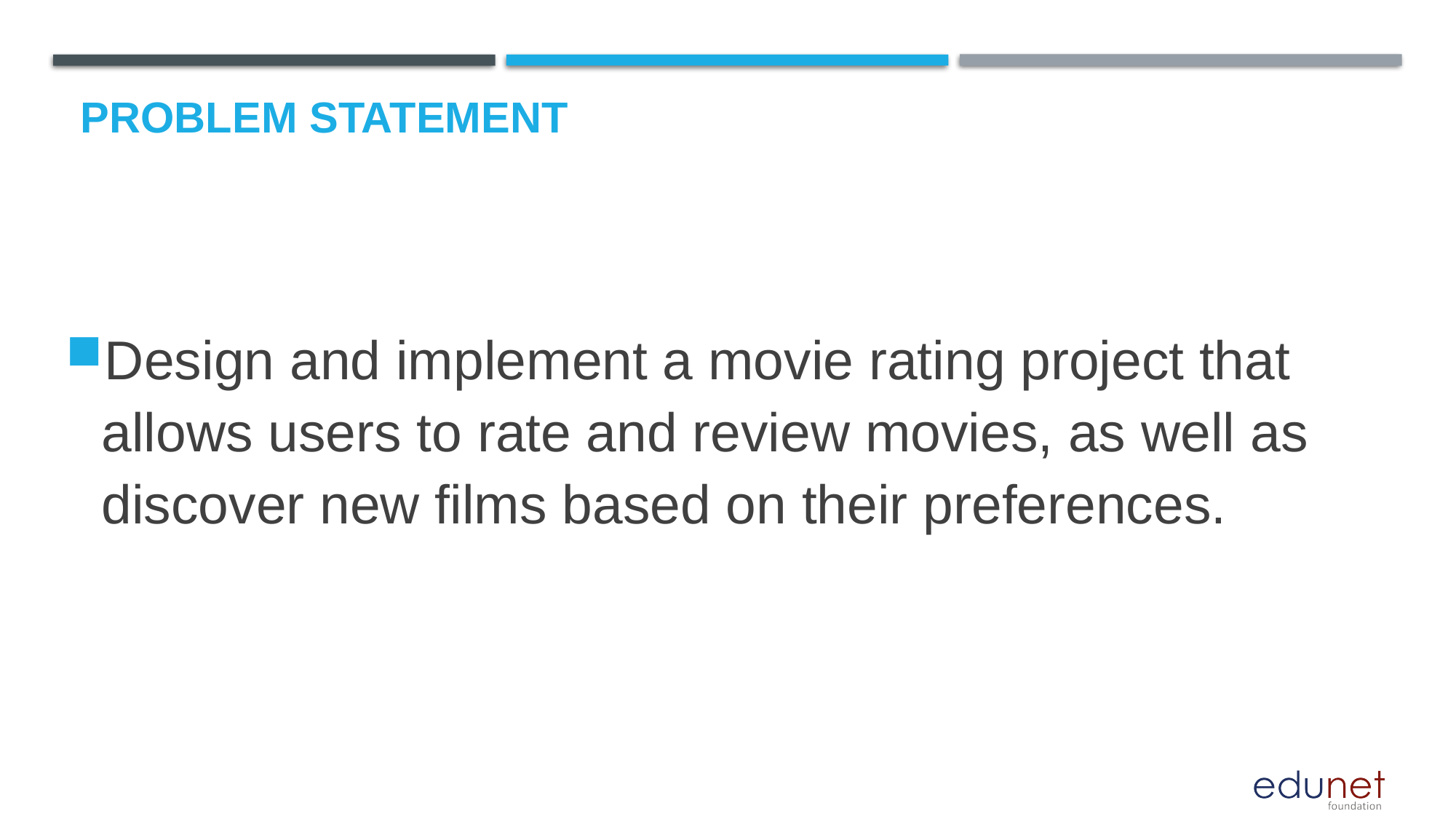

# Problem Statement
Design and implement a movie rating project that allows users to rate and review movies, as well as discover new films based on their preferences.